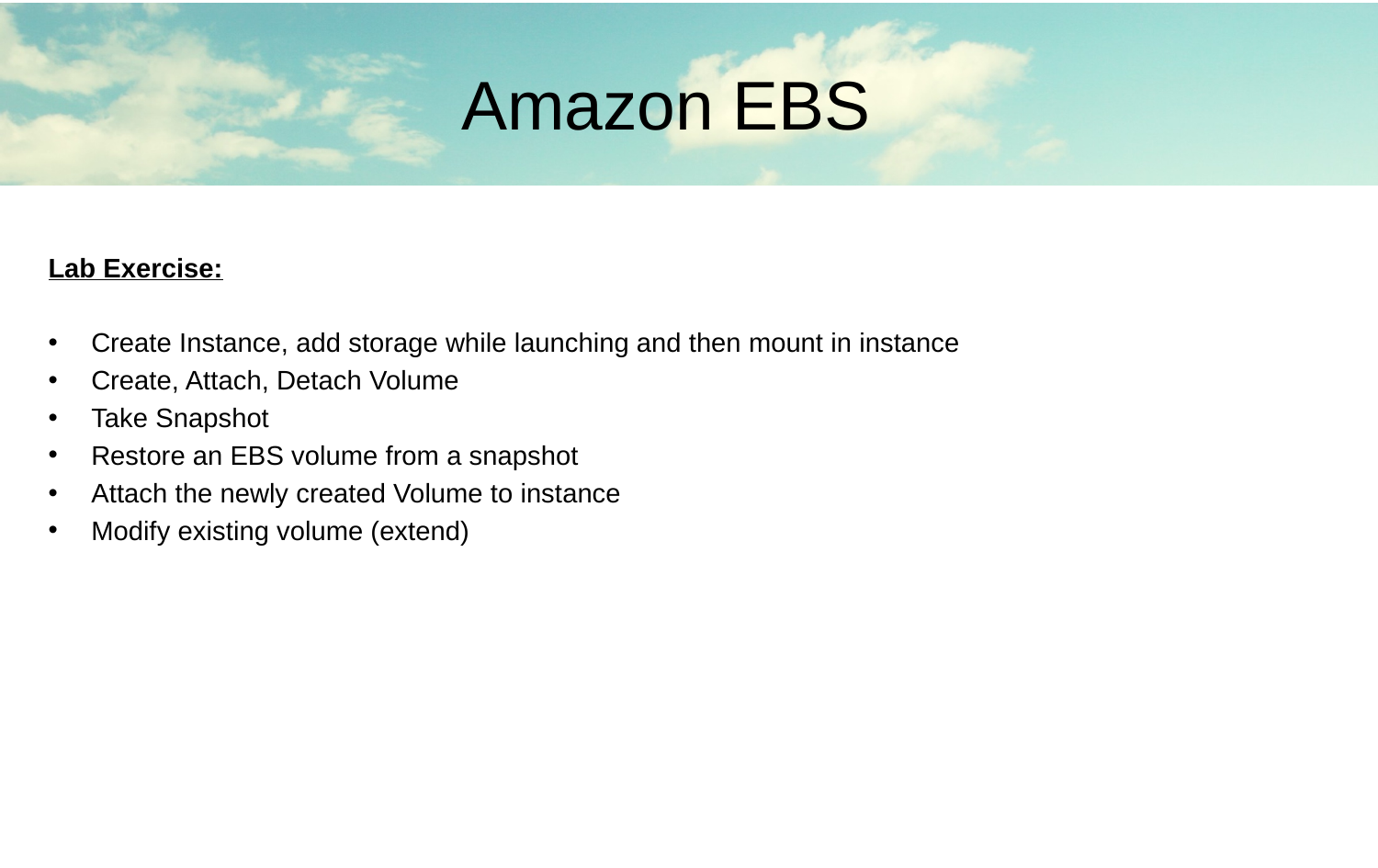

Amazon EBS

Lab Exercise:

Create Instance, add storage while launching and then mount in instance
Create, Attach, Detach Volume
Take Snapshot
Restore an EBS volume from a snapshot
Attach the newly created Volume to instance
Modify existing volume (extend)

#